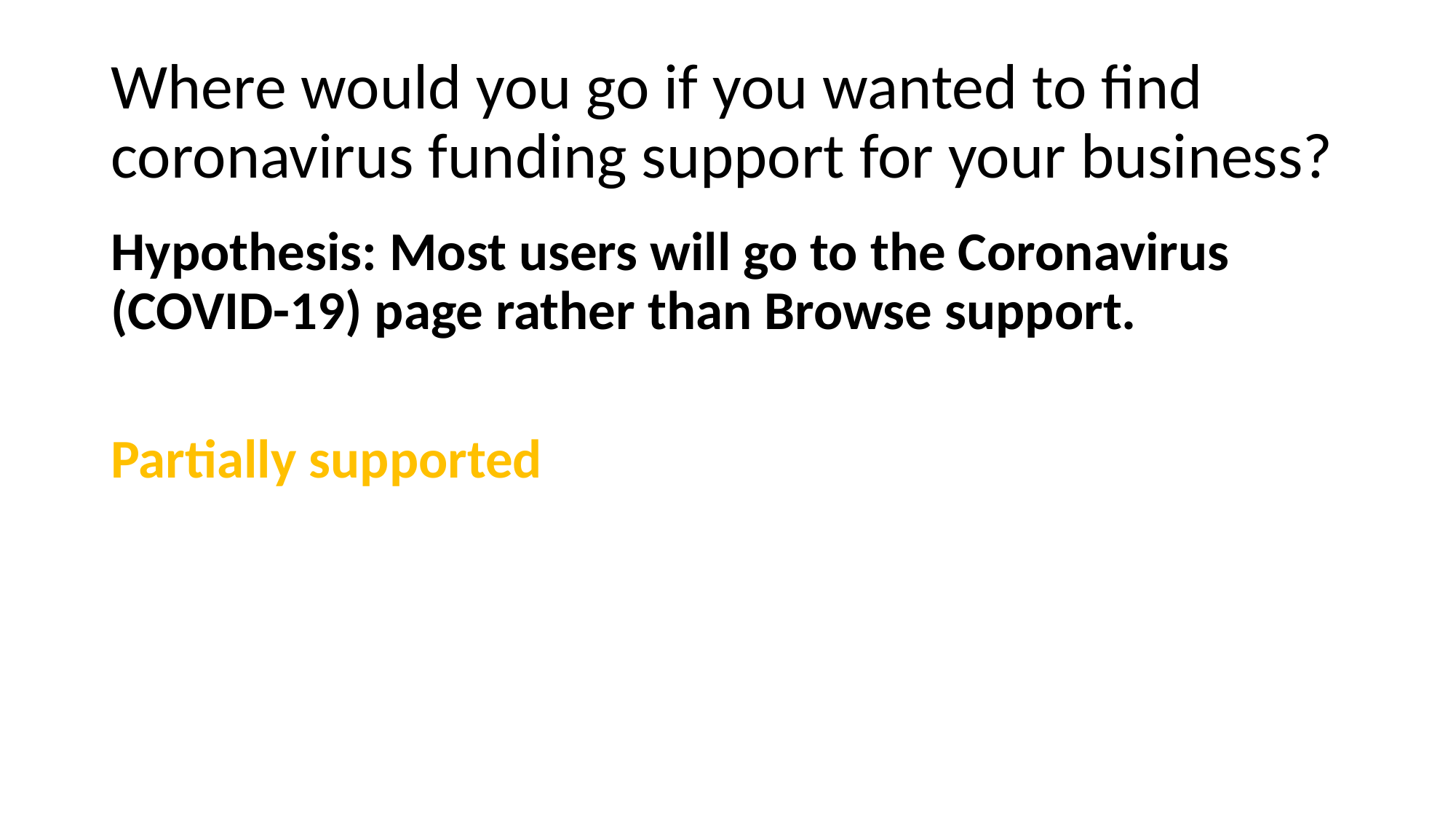

# Where would you go if you wanted to find coronavirus funding support for your business?
Hypothesis: Most users will go to the Coronavirus (COVID-19) page rather than Browse support.

Partially supported